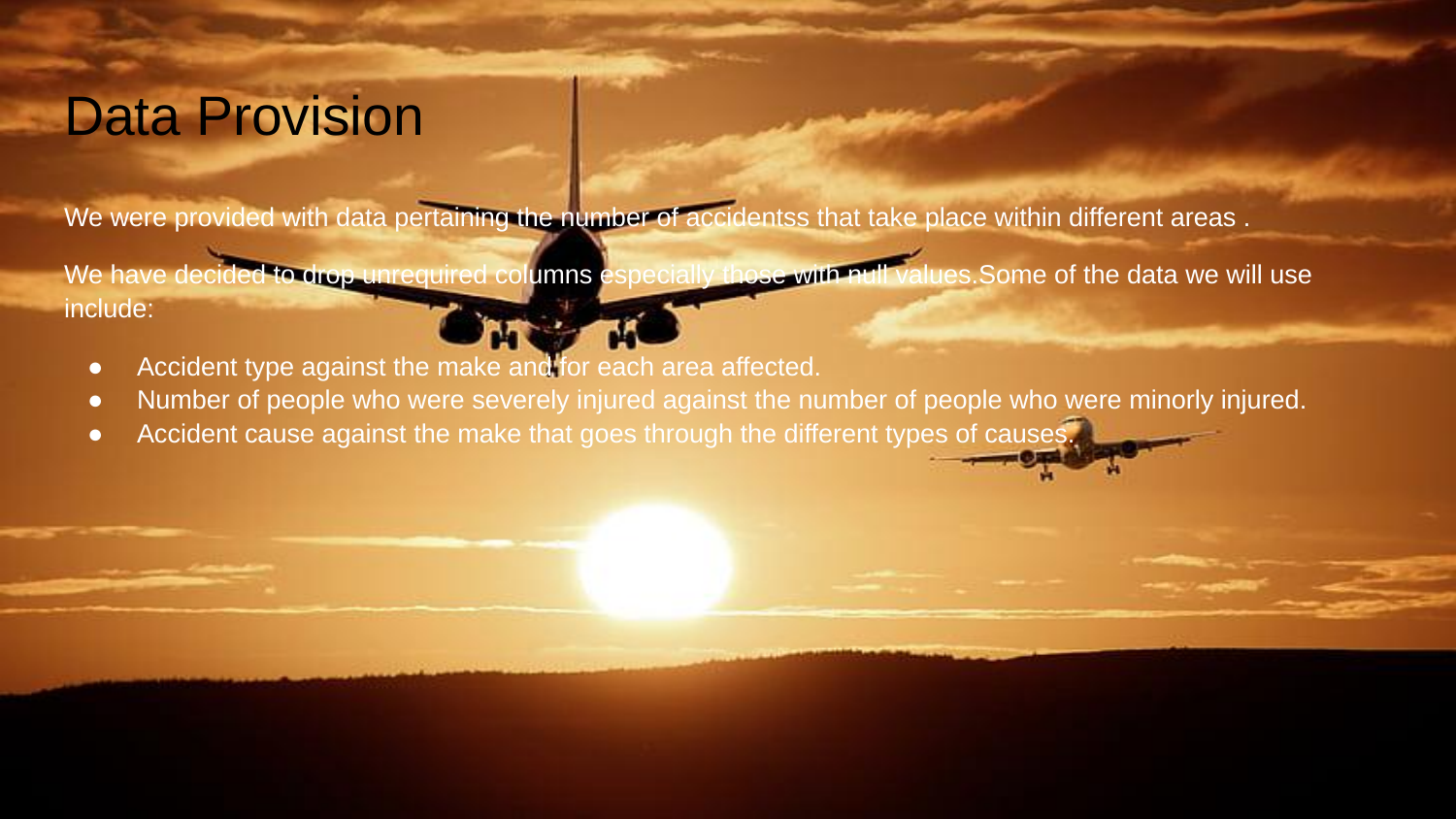

# Data Provision
We were provided with data pertaining the number of accidentss that take place within different areas .
We have decided to drop unrequired columns especially those with null values.Some of the data we will use include:
Accident type against the make and for each area affected.
Number of people who were severely injured against the number of people who were minorly injured.
Accident cause against the make that goes through the different types of causes.